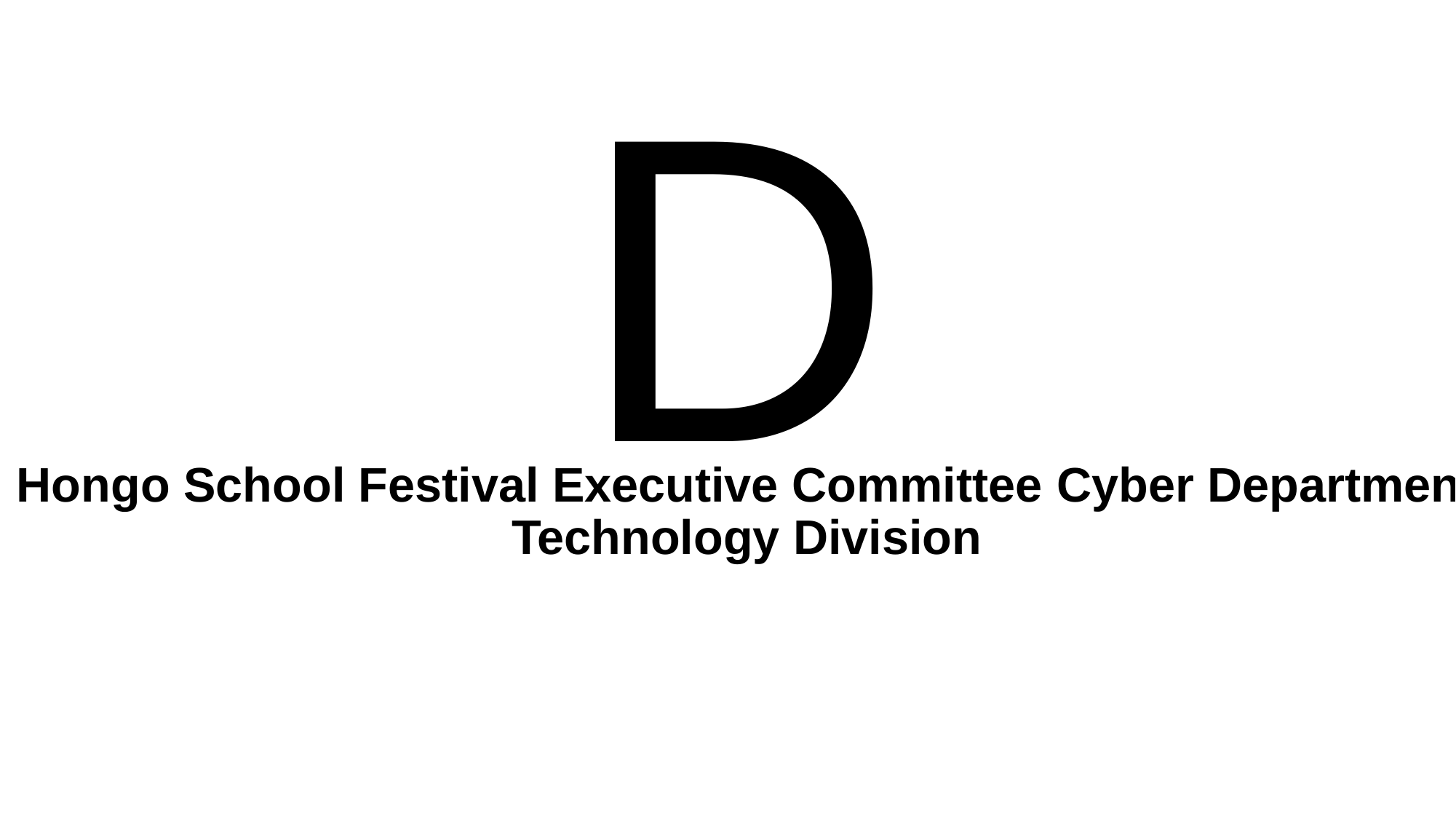

# HECTD
Hongo School Festival Executive Committee Cyber Department Technology Division